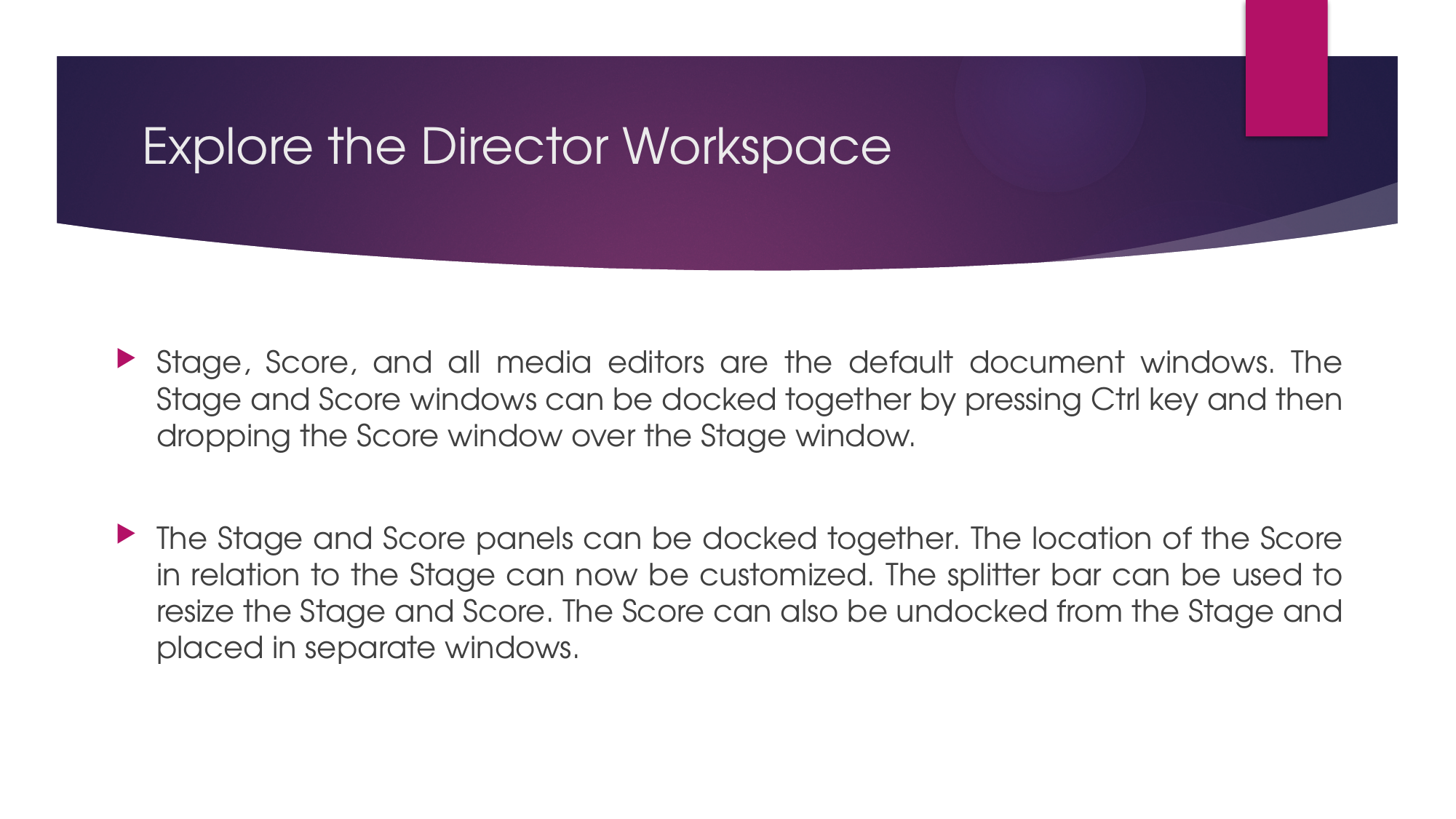

# Explore the Director Workspace
Stage, Score, and all media editors are the default document windows. The Stage and Score windows can be docked together by pressing Ctrl key and then dropping the Score window over the Stage window.

The Stage and Score panels can be docked together. The location of the Score in relation to the Stage can now be customized. The splitter bar can be used to resize the Stage and Score. The Score can also be undocked from the Stage and placed in separate windows.